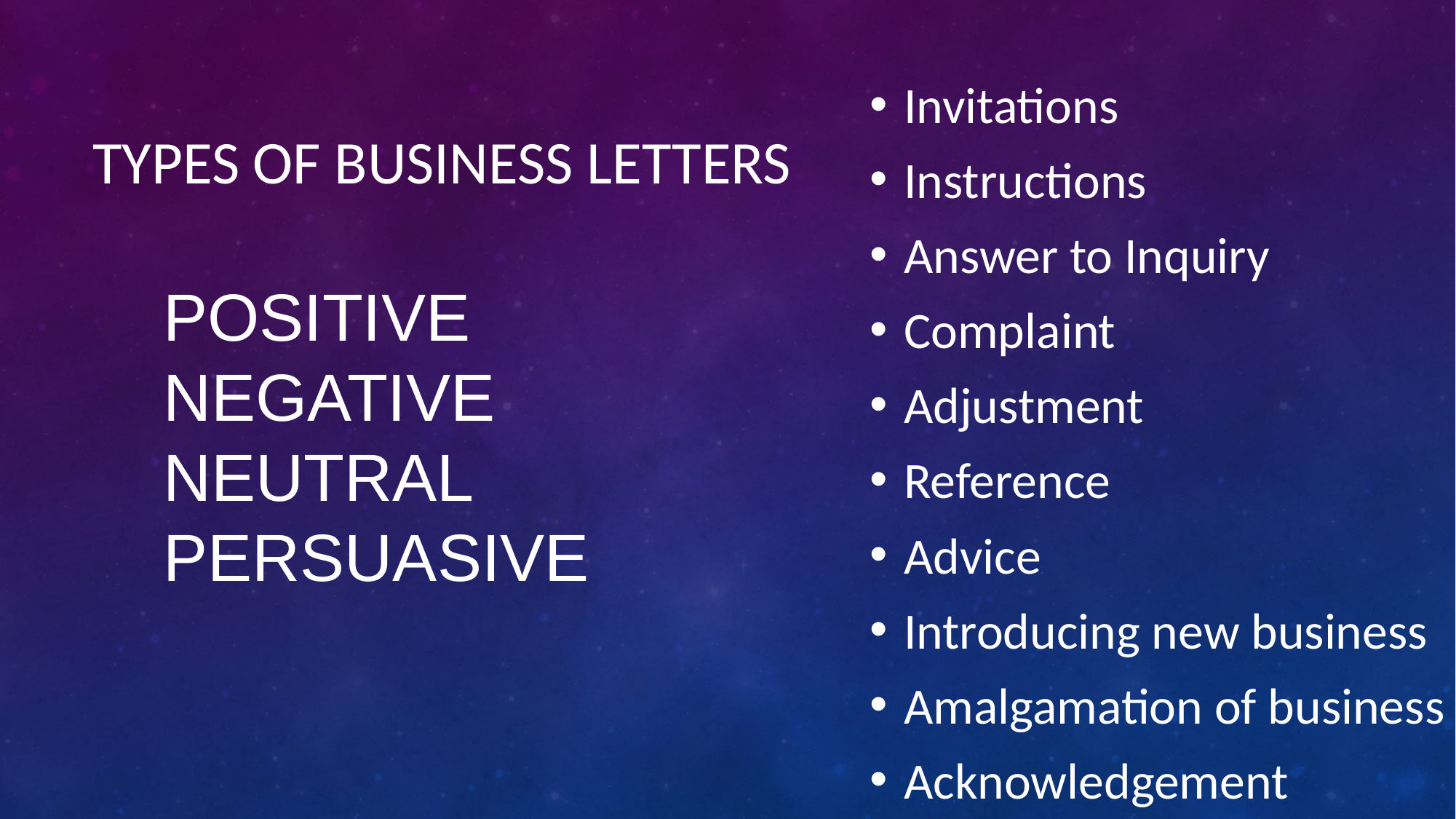

Invitations
Instructions
Answer to Inquiry
Complaint
Adjustment
Reference
Advice
Introducing new business
Amalgamation of business
Acknowledgement

# Types of Business Letters
POSITIVE
NEGATIVE
NEUTRAL
PERSUASIVE